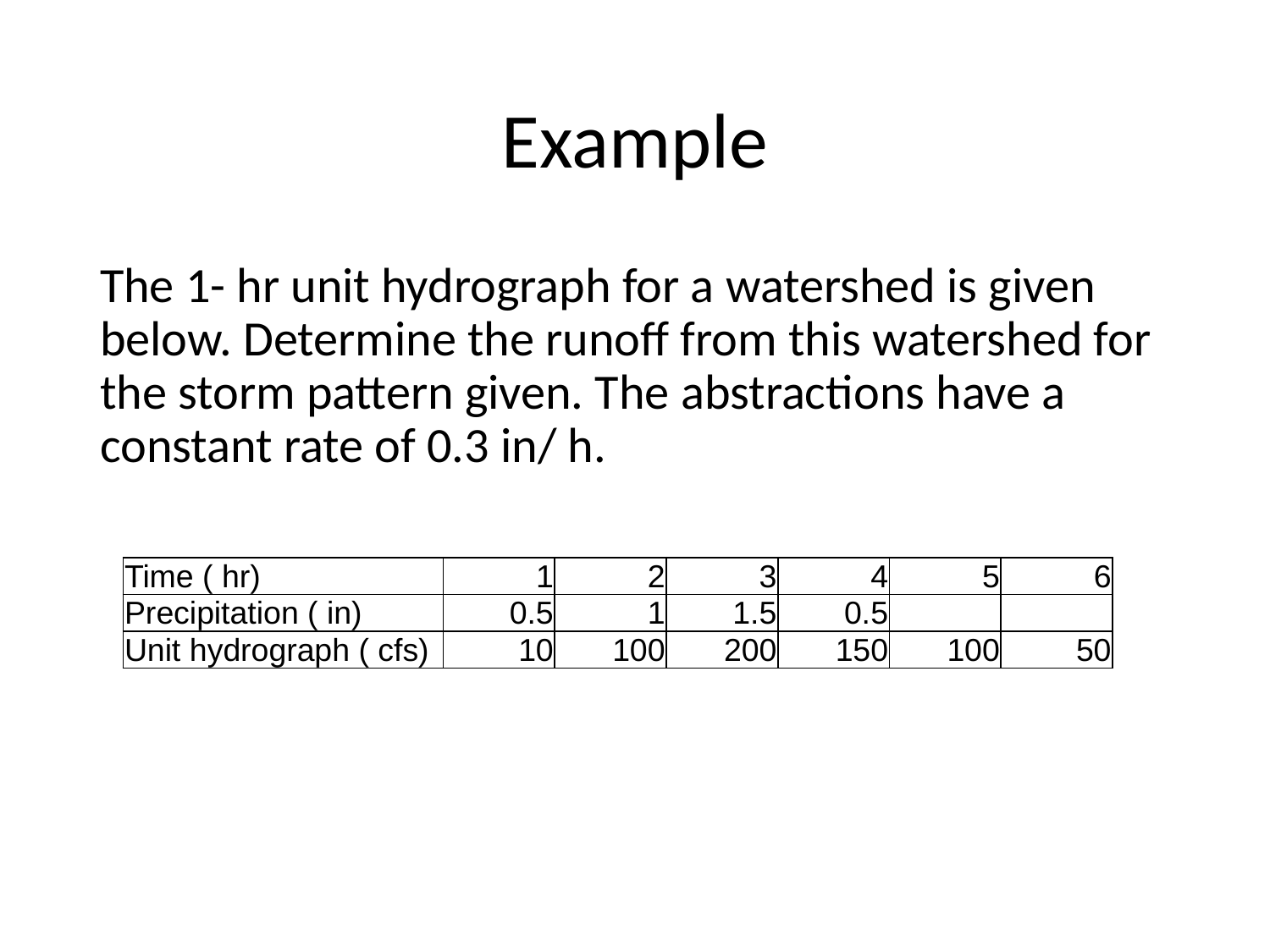

# Example
The 1- hr unit hydrograph for a watershed is given below. Determine the runoff from this watershed for the storm pattern given. The abstractions have a constant rate of 0.3 in/ h.
| Time ( hr) | 1 | 2 | 3 | 4 | 5 | 6 |
| --- | --- | --- | --- | --- | --- | --- |
| Precipitation ( in) | 0.5 | 1 | 1.5 | 0.5 |  |  |
| Unit hydrograph ( cfs) | 10 | 100 | 200 | 150 | 100 | 50 |